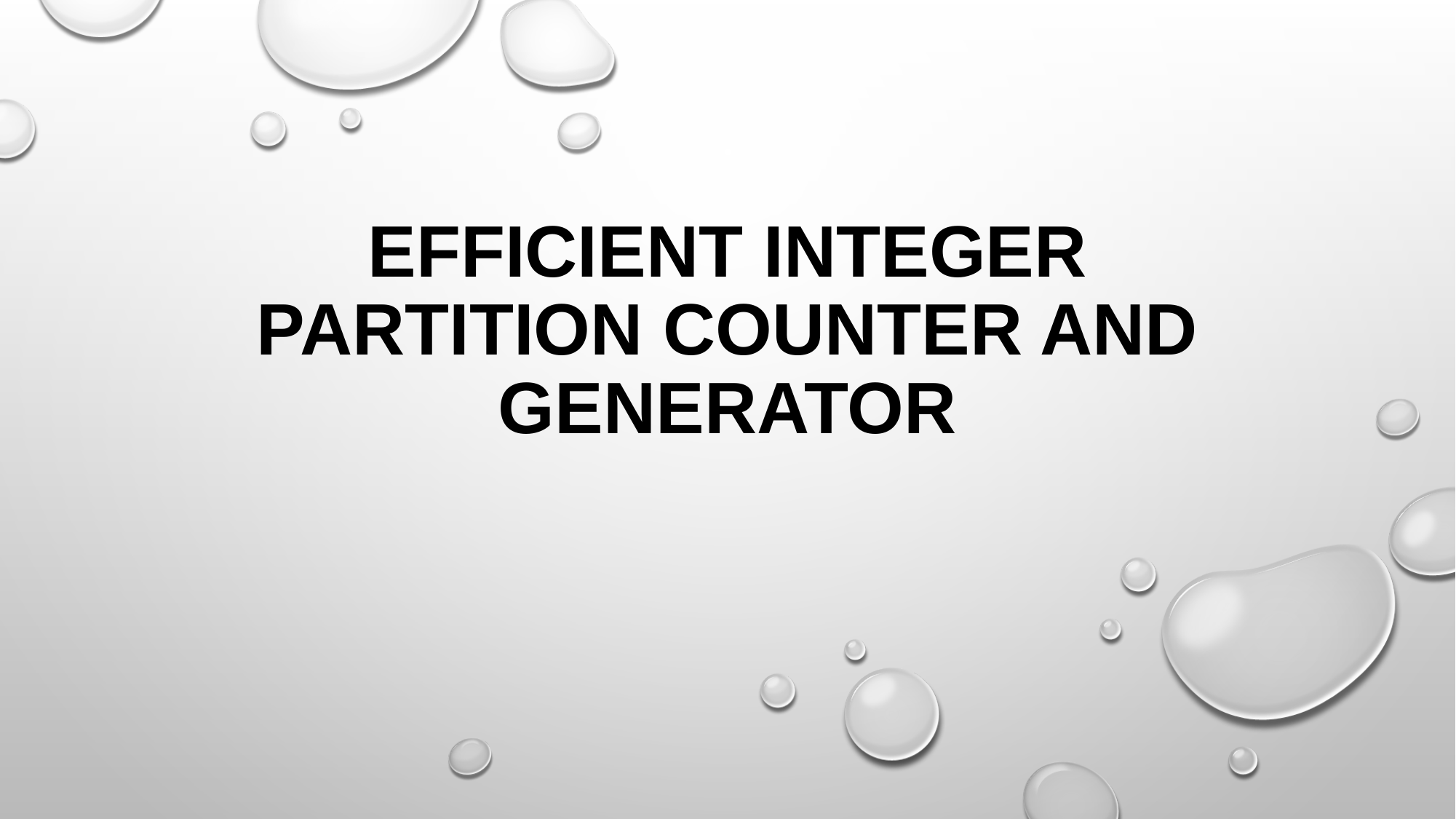

# EFFICIENT INTEGER PARTITION COUNTER AND GENERATOR